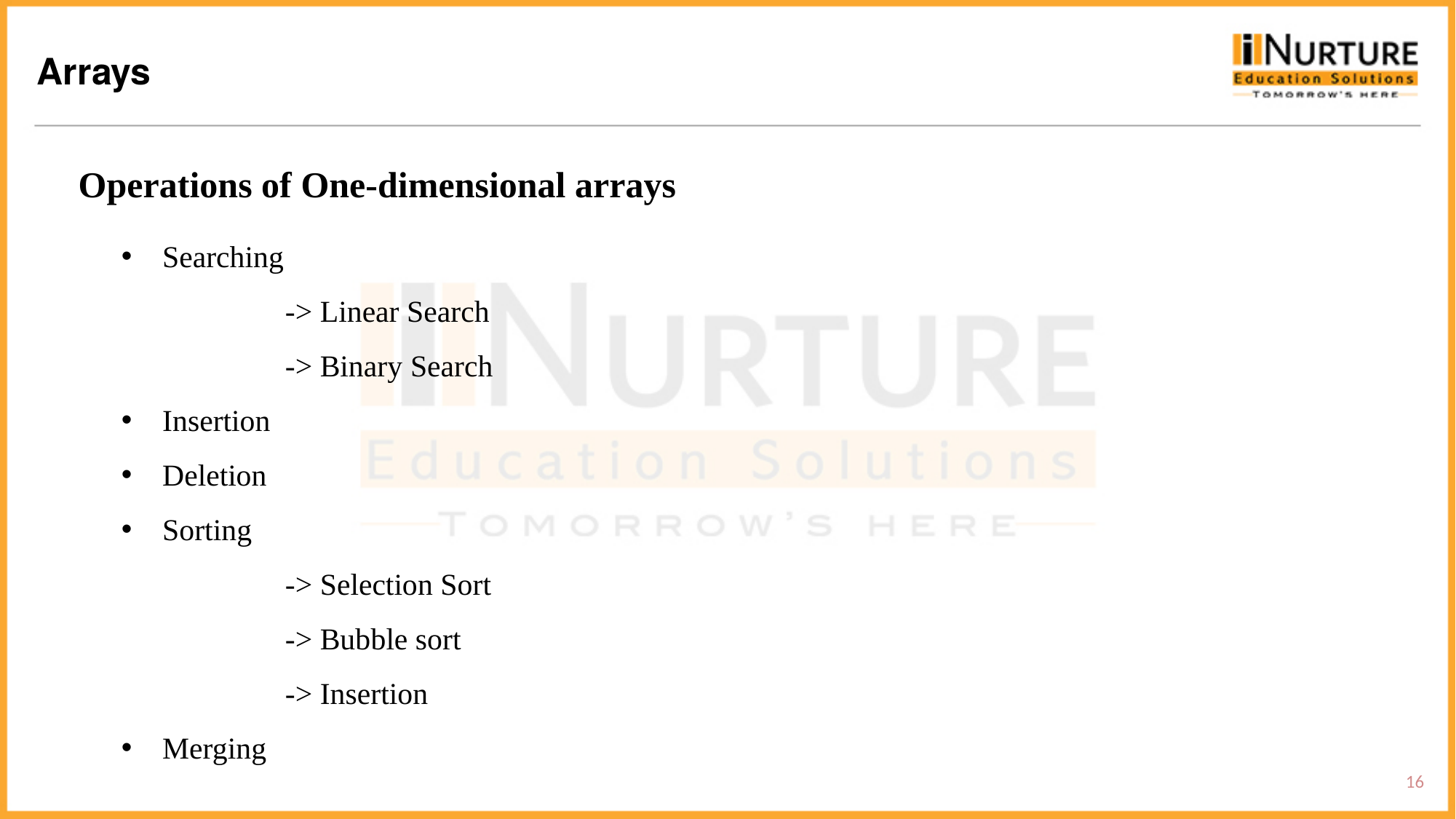

Arrays
Operations of One-dimensional arrays
Searching
  	-> Linear Search
 	-> Binary Search
Insertion
Deletion
Sorting
   	-> Selection Sort
  	-> Bubble sort
 	-> Insertion
Merging
16